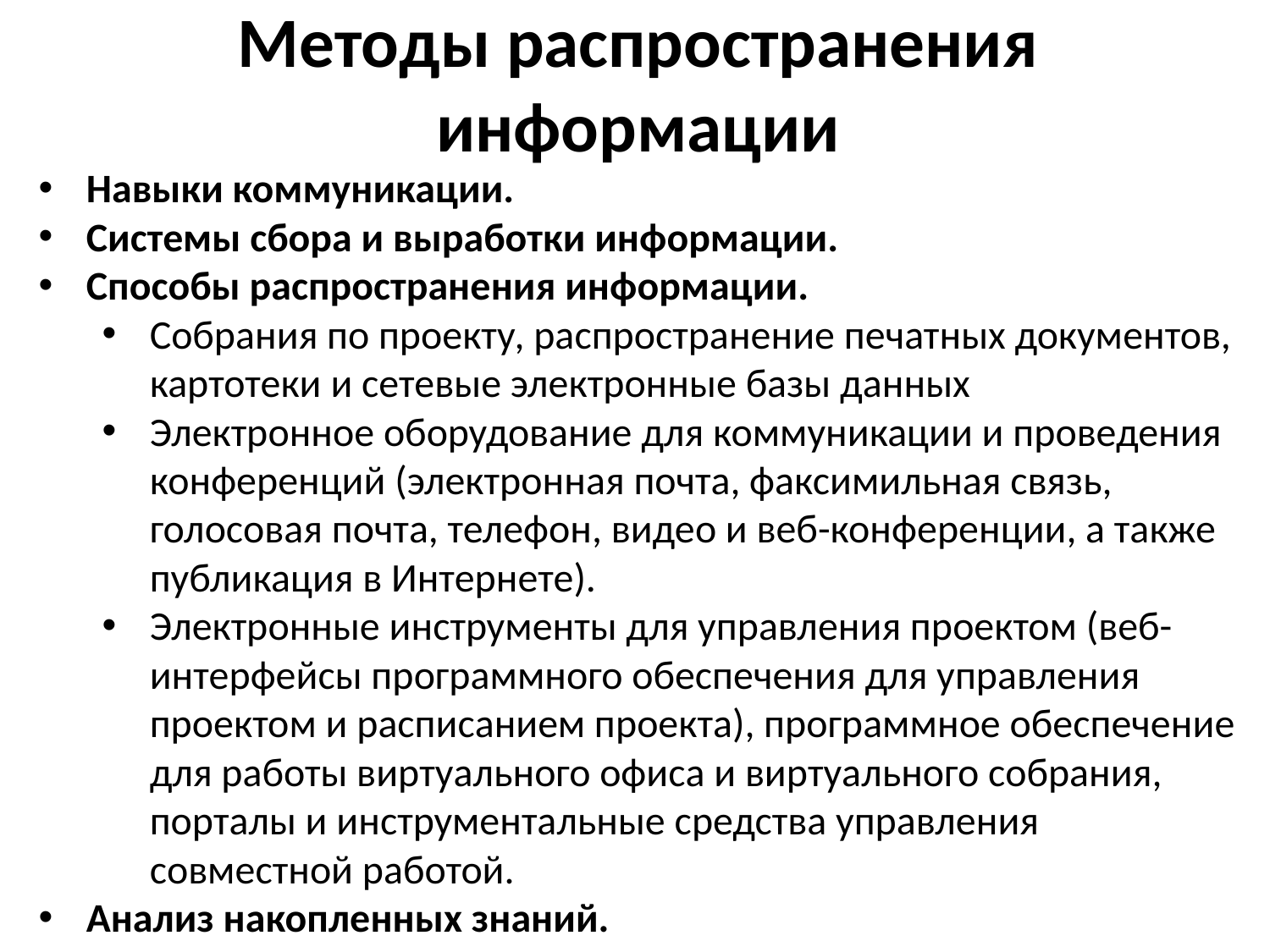

Методы распространения информации

Навыки коммуникации.
Системы сбора и выработки информации.
Способы распространения информации.
Собрания по проекту, распространение печатных документов, картотеки и сетевые электронные базы данных
Электронное оборудование для коммуникации и проведения конференций (электронная почта, факсимильная связь, голосовая почта, телефон, видео и веб-конференции, а также публикация в Интернете).
Электронные инструменты для управления проектом (веб-интерфейсы программного обеспечения для управления проектом и расписанием проекта), программное обеспечение для работы виртуального офиса и виртуального собрания, порталы и инструментальные средства управления совместной работой.
Анализ накопленных знаний.